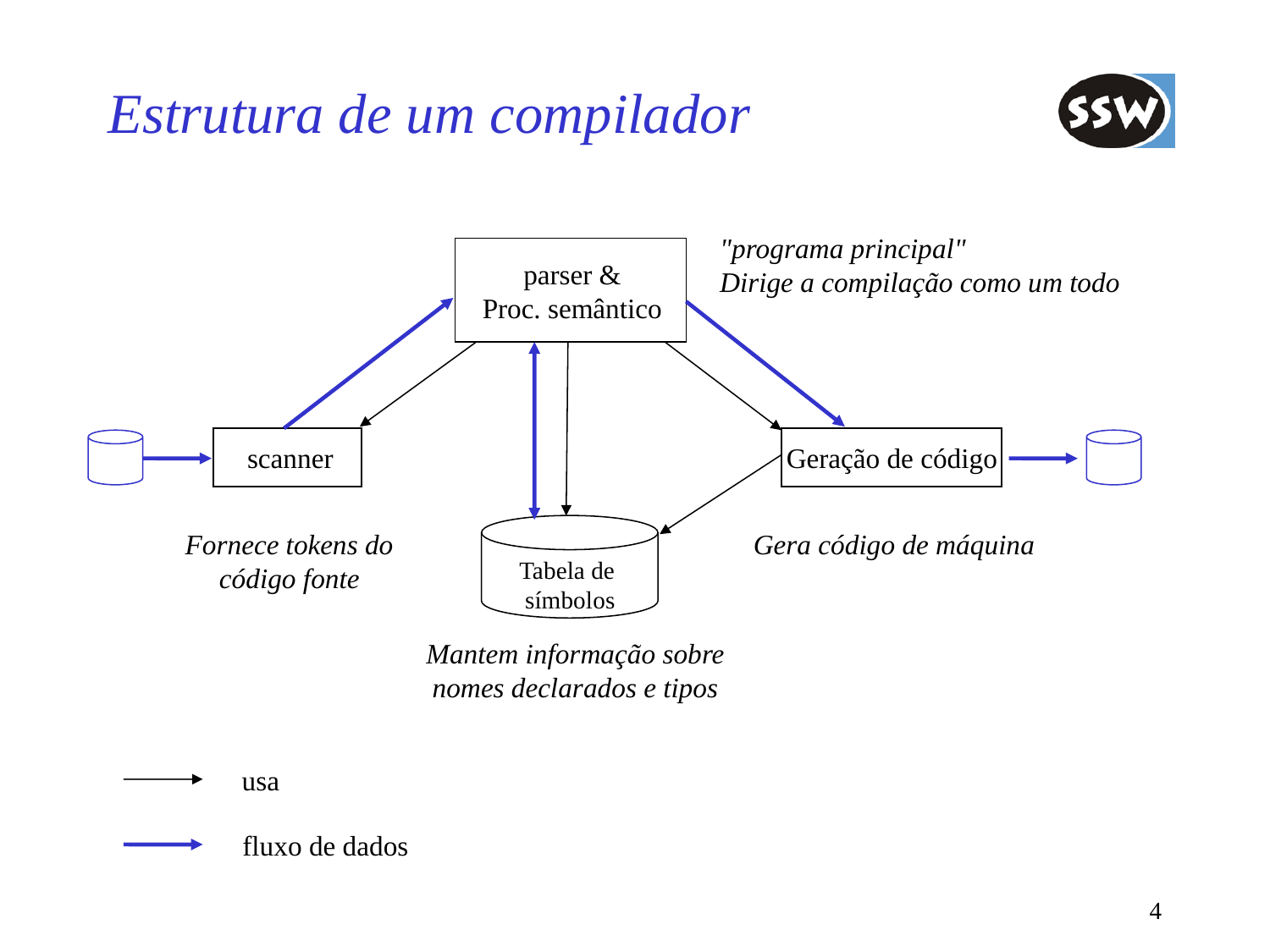

# Estrutura de um compilador
"programa principal"
Dirige a compilação como um todo

parser &
Proc. semântico

fluxo de dados

scanner
Geração de código

Fornece tokens do
código fonte
Gera código de máquina
Tabela de
símbolos
Mantem informação sobre
nomes declarados e tipos
usa

4